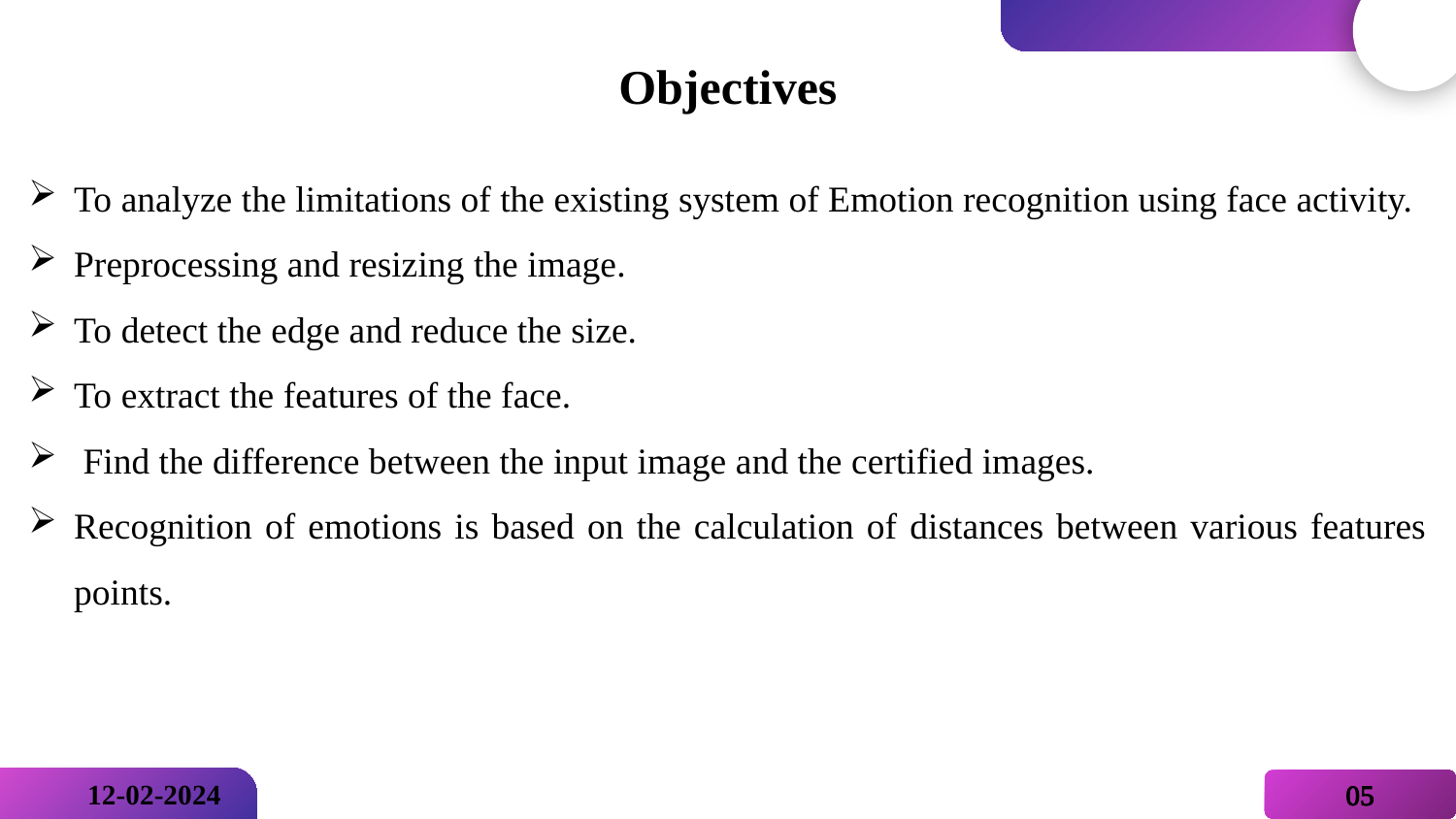

Objectives

To analyze the limitations of the existing system of Emotion recognition using face activity.
Preprocessing and resizing the image.
To detect the edge and reduce the size.
To extract the features of the face.
 Find the difference between the input image and the certified images.
Recognition of emotions is based on the calculation of distances between various features points.
05

12-02-2024